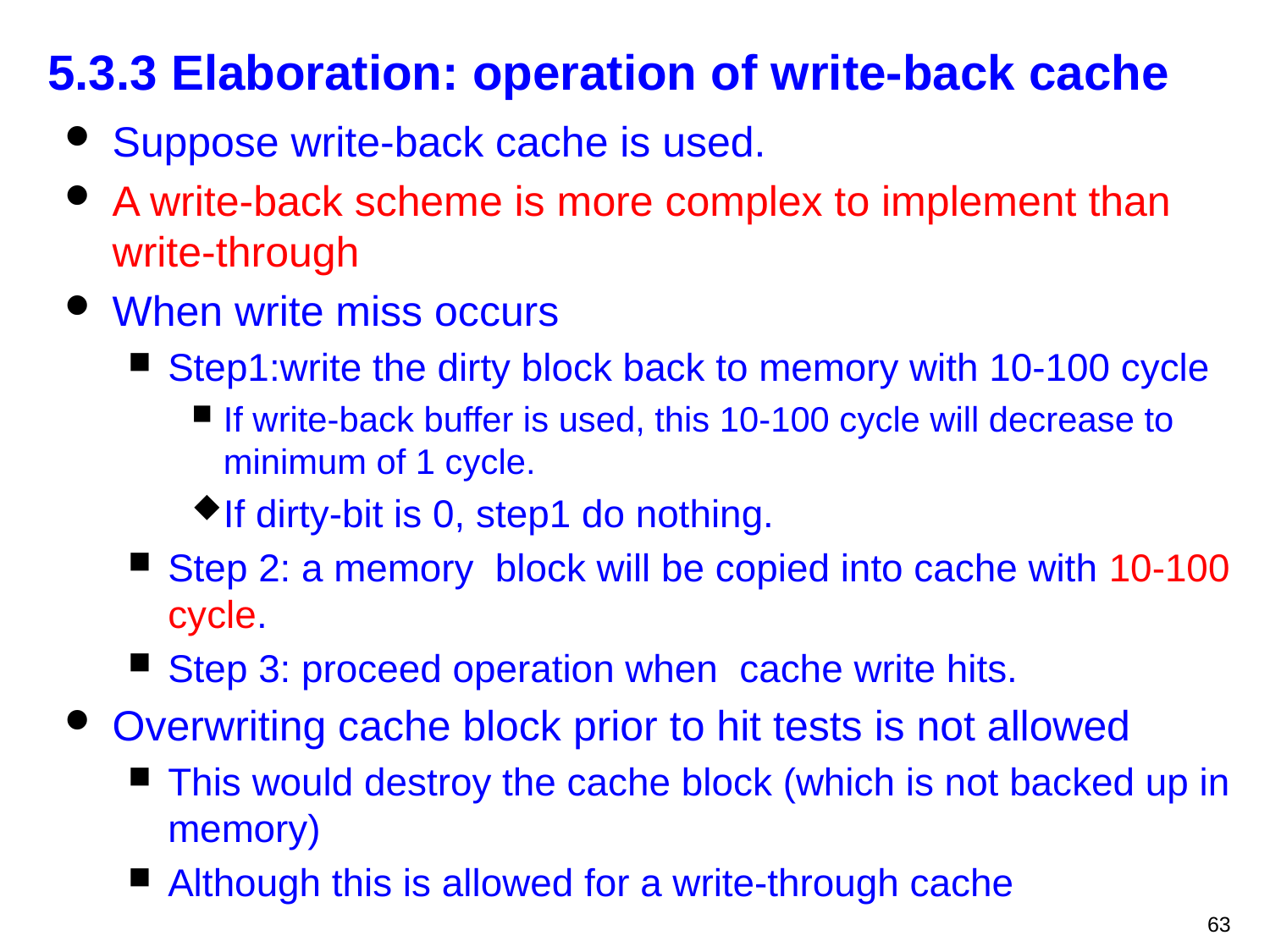

# 5.3.3 Elaboration: operation of write-back cache
Suppose write-back cache is used.
A write-back scheme is more complex to implement than write-through
When write miss occurs
Step1:write the dirty block back to memory with 10-100 cycle
If write-back buffer is used, this 10-100 cycle will decrease to minimum of 1 cycle.
If dirty-bit is 0, step1 do nothing.
Step 2: a memory  block will be copied into cache with 10-100 cycle.
Step 3: proceed operation when  cache write hits.
Overwriting cache block prior to hit tests is not allowed
This would destroy the cache block (which is not backed up in memory)
Although this is allowed for a write-through cache
63